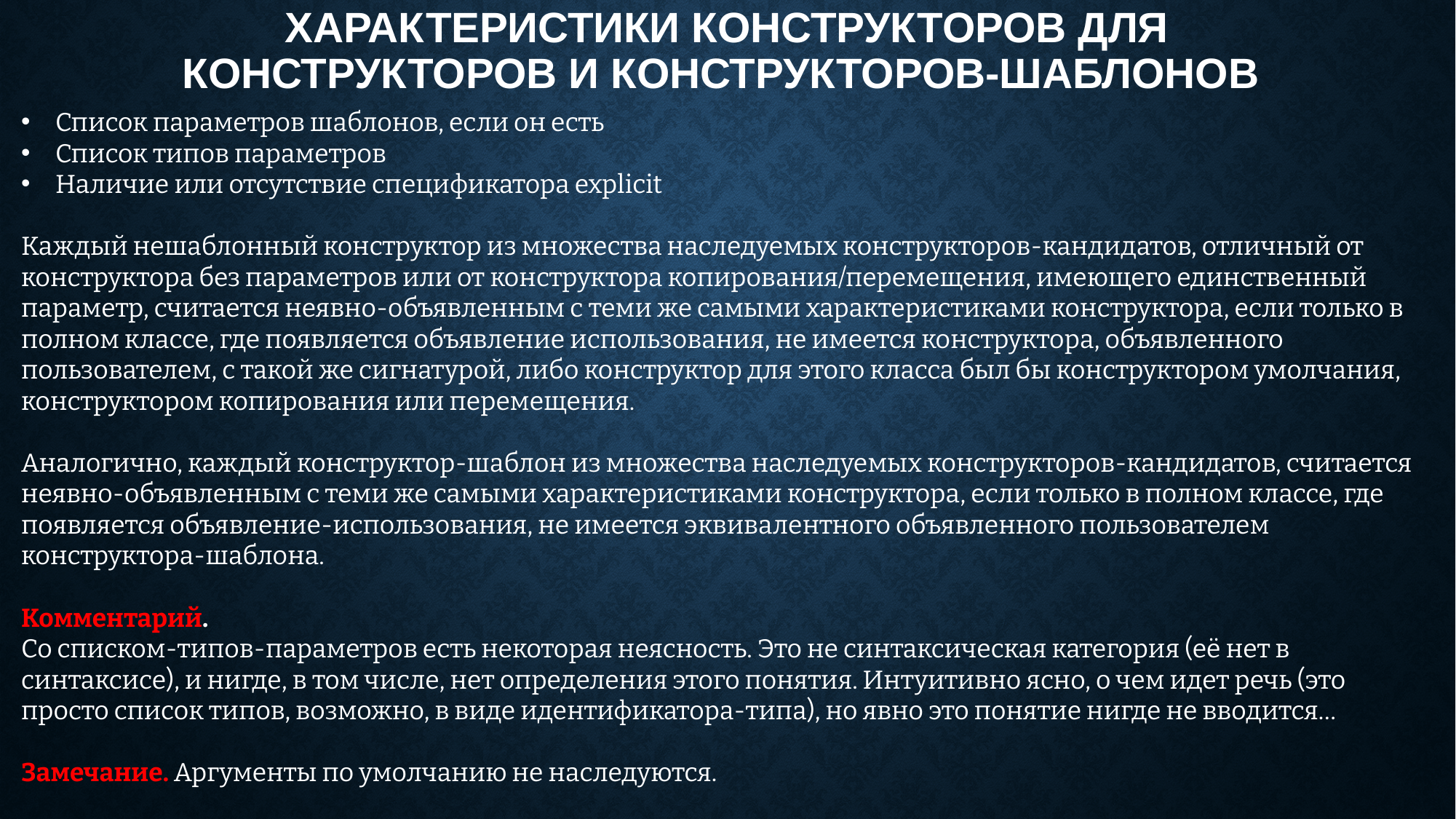

# Характеристики конструкторов для конструкторов и конструкторов-шаблонов
Список параметров шаблонов, если он есть
Список типов параметров
Наличие или отсутствие спецификатора explicit

Каждый нешаблонный конструктор из множества наследуемых конструкторов-кандидатов, отличный от конструктора без параметров или от конструктора копирования/перемещения, имеющего единственный параметр, считается неявно-объявленным с теми же самыми характеристиками конструктора, если только в полном классе, где появляется объявление­ использования, не имеется конструктора, объявленного пользователем, с такой же сигнатурой, либо конструктор для этого класса был бы конструктором умолчания, конструктором копирования или перемещения.

Аналогично, каждый конструктор-шаблон из множества наследуемых конструкторов-кандидатов, считается неявно-объявленным с теми же самыми характеристиками конструктора, если только в полном классе, где появляется объявление-использования, не имеется эквивалентного объявленного пользователем конструктора-шаблона.

Комментарий.
Со списком-типов-параметров есть некоторая неясность. Это не синтаксическая категория (её нет в синтаксисе), и нигде, в том числе, нет определения этого понятия. Интуитивно ясно, о чем идет речь (это просто список типов, возможно, в виде идентификатора-типа), но явно это понятие нигде не вводится…

Замечание. Аргументы по умолчанию не наследуются.